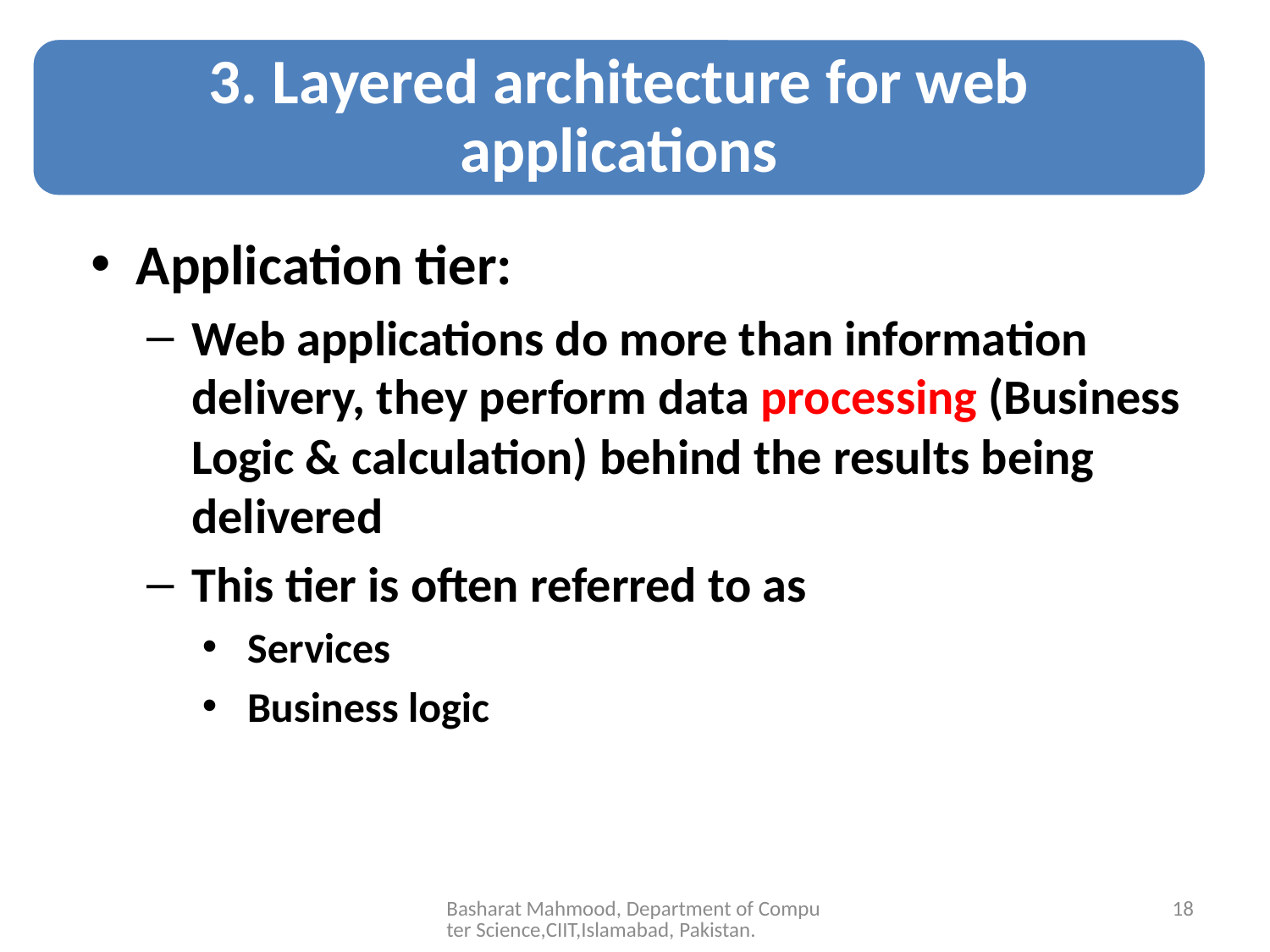

3. Layered architecture for web applications
Application tier:
Web applications do more than information delivery, they perform data processing (Business Logic & calculation) behind the results being delivered
This tier is often referred to as
Services
Business logic

Basharat Mahmood, Department of Computer Science,CIIT,Islamabad, Pakistan.
18